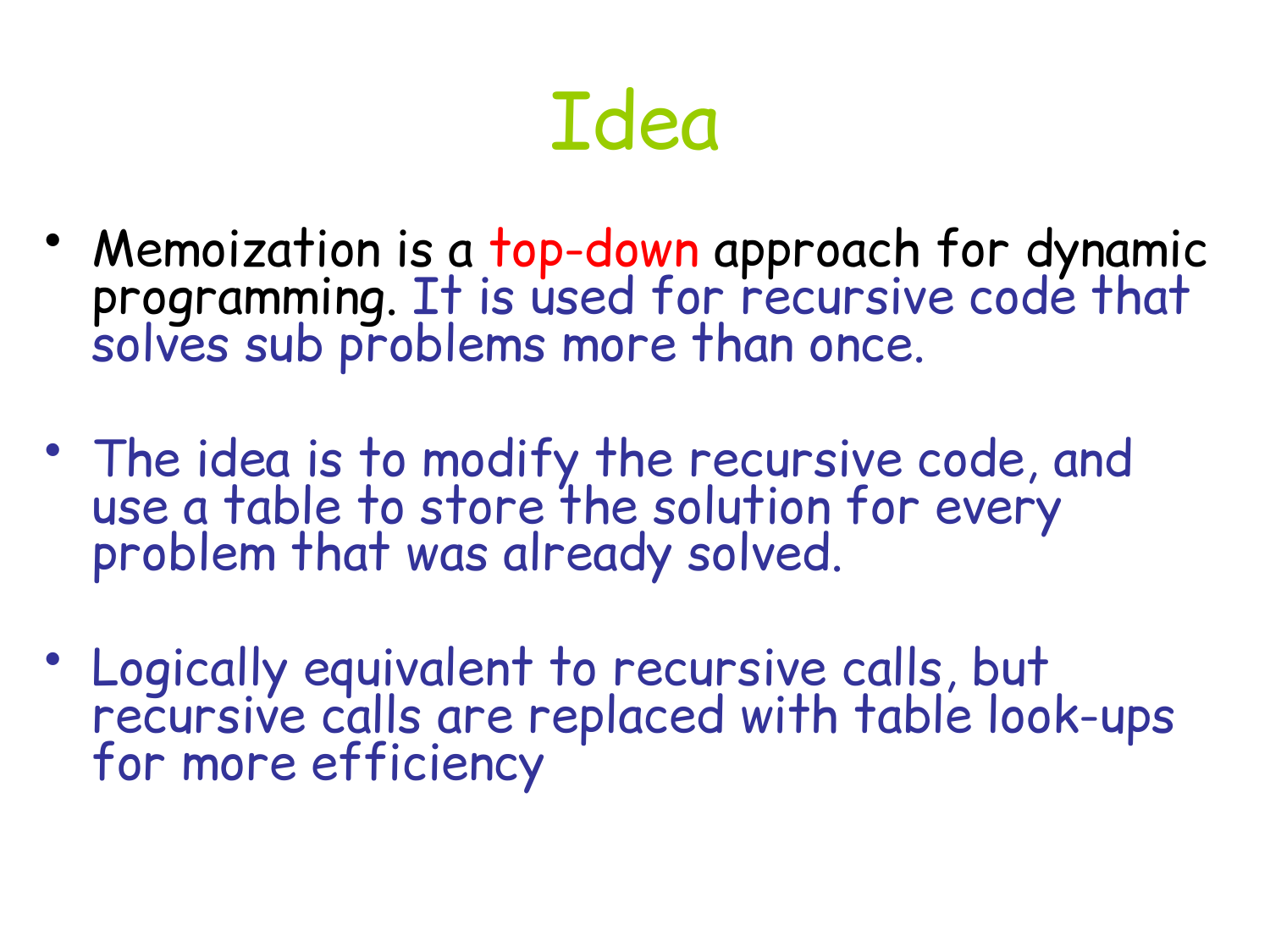

# Idea
Memoization is a top-down approach for dynamic programming. It is used for recursive code that solves sub problems more than once.

The idea is to modify the recursive code, and  use a table to store the solution for every problem that was already solved.

Logically equivalent to recursive calls, but recursive calls are replaced with table look-ups for more efficiency